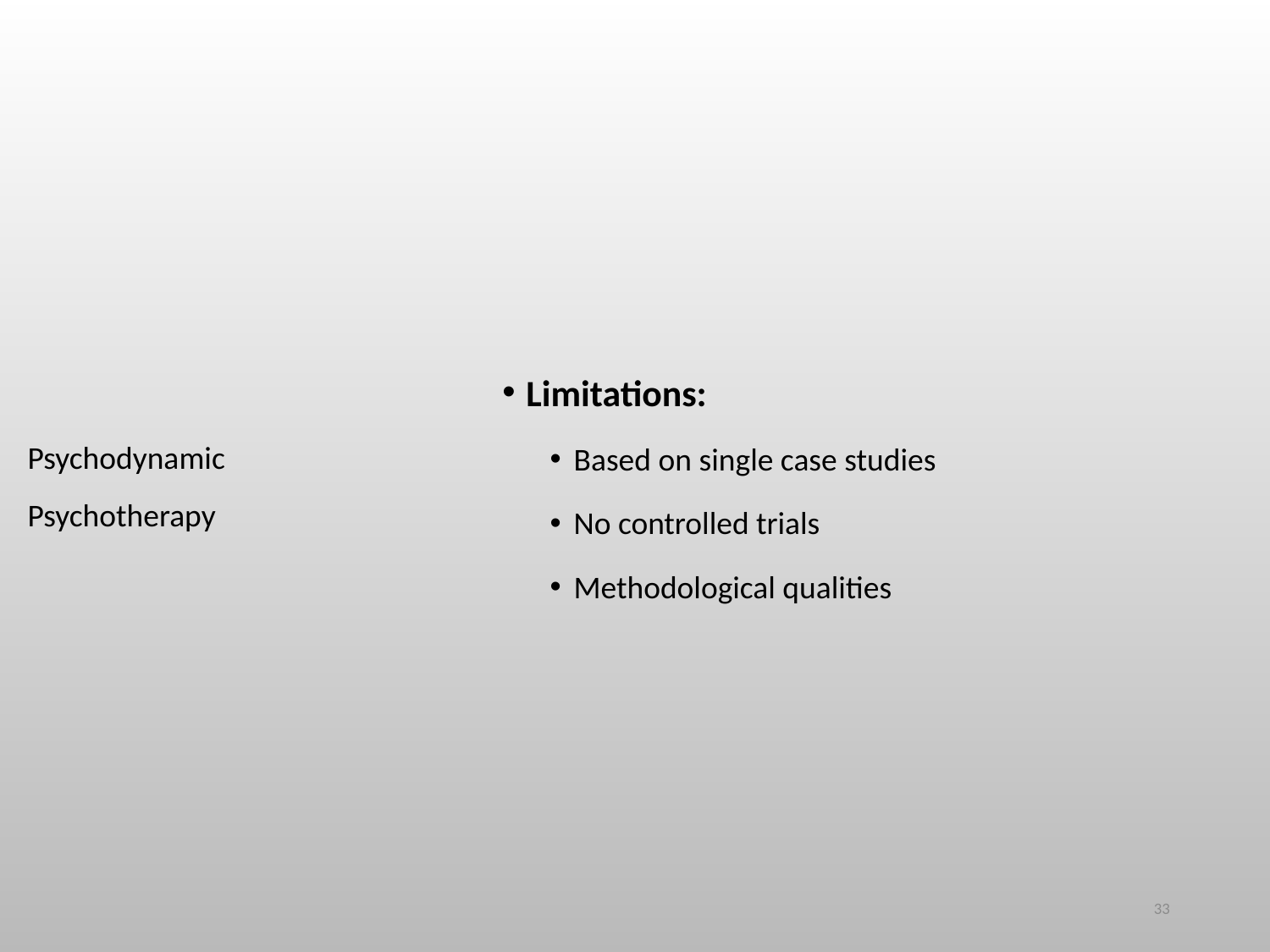

Limitations:
Based on single case studies
No controlled trials
Methodological qualities
# Psychodynamic Psychotherapy
33